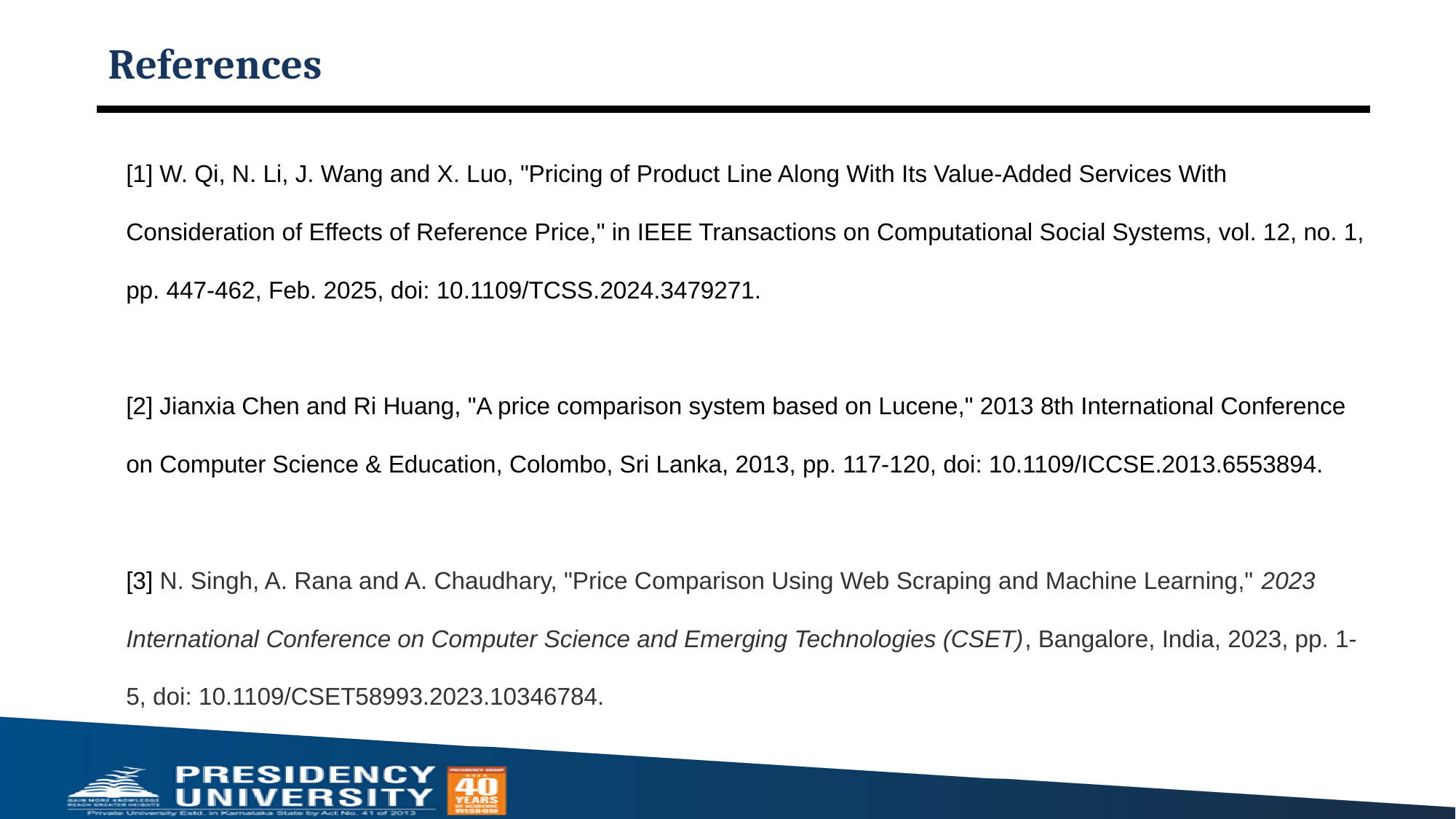

# References
[1] W. Qi, N. Li, J. Wang and X. Luo, "Pricing of Product Line Along With Its Value-Added Services With Consideration of Effects of Reference Price," in IEEE Transactions on Computational Social Systems, vol. 12, no. 1, pp. 447-462, Feb. 2025, doi: 10.1109/TCSS.2024.3479271.

[2] Jianxia Chen and Ri Huang, "A price comparison system based on Lucene," 2013 8th International Conference on Computer Science & Education, Colombo, Sri Lanka, 2013, pp. 117-120, doi: 10.1109/ICCSE.2013.6553894.

[3] N. Singh, A. Rana and A. Chaudhary, "Price Comparison Using Web Scraping and Machine Learning," 2023 International Conference on Computer Science and Emerging Technologies (CSET), Bangalore, India, 2023, pp. 1-5, doi: 10.1109/CSET58993.2023.10346784.